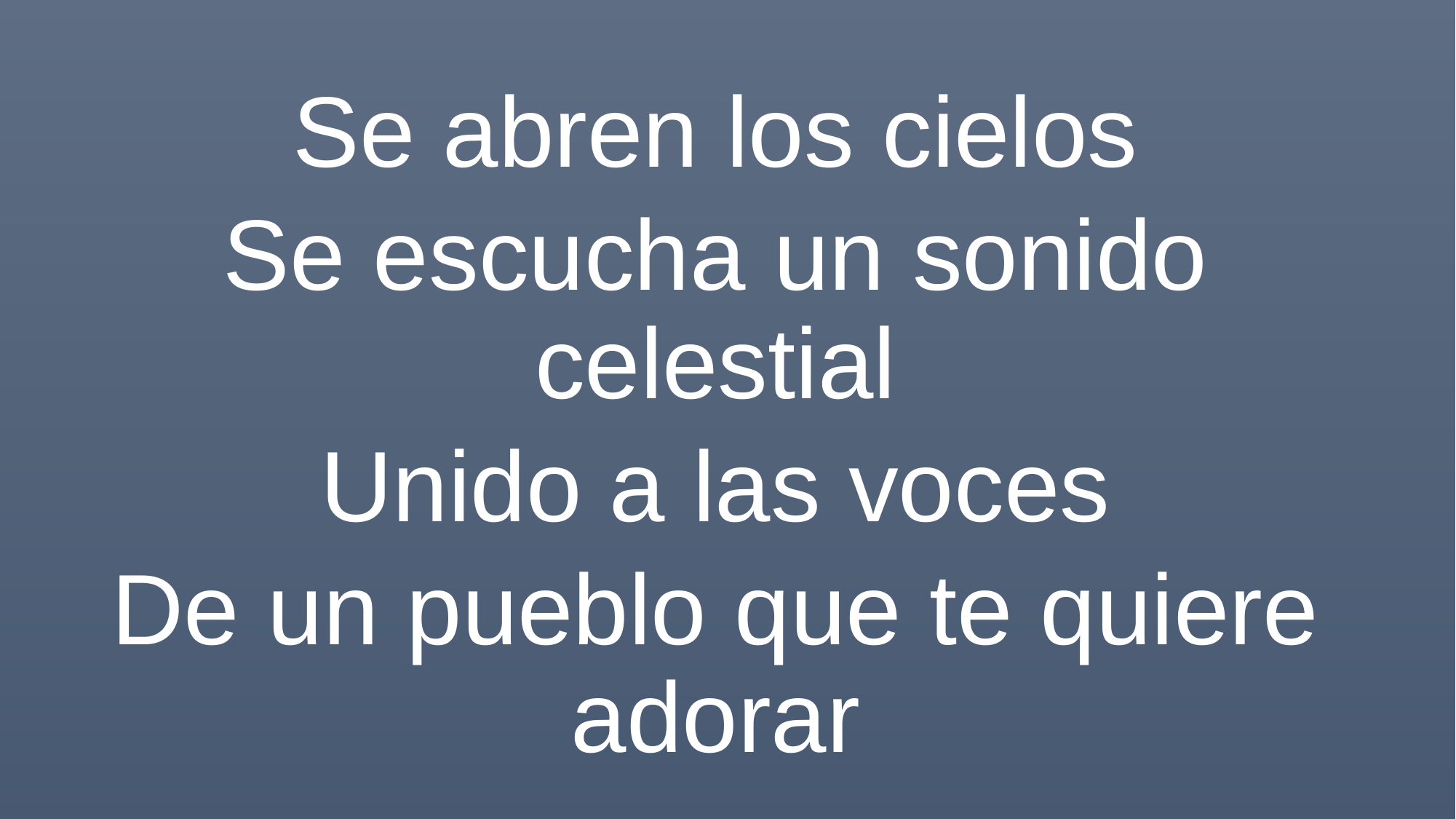

Se abren los cielos
Se escucha un sonido celestial
Unido a las voces
De un pueblo que te quiere adorar